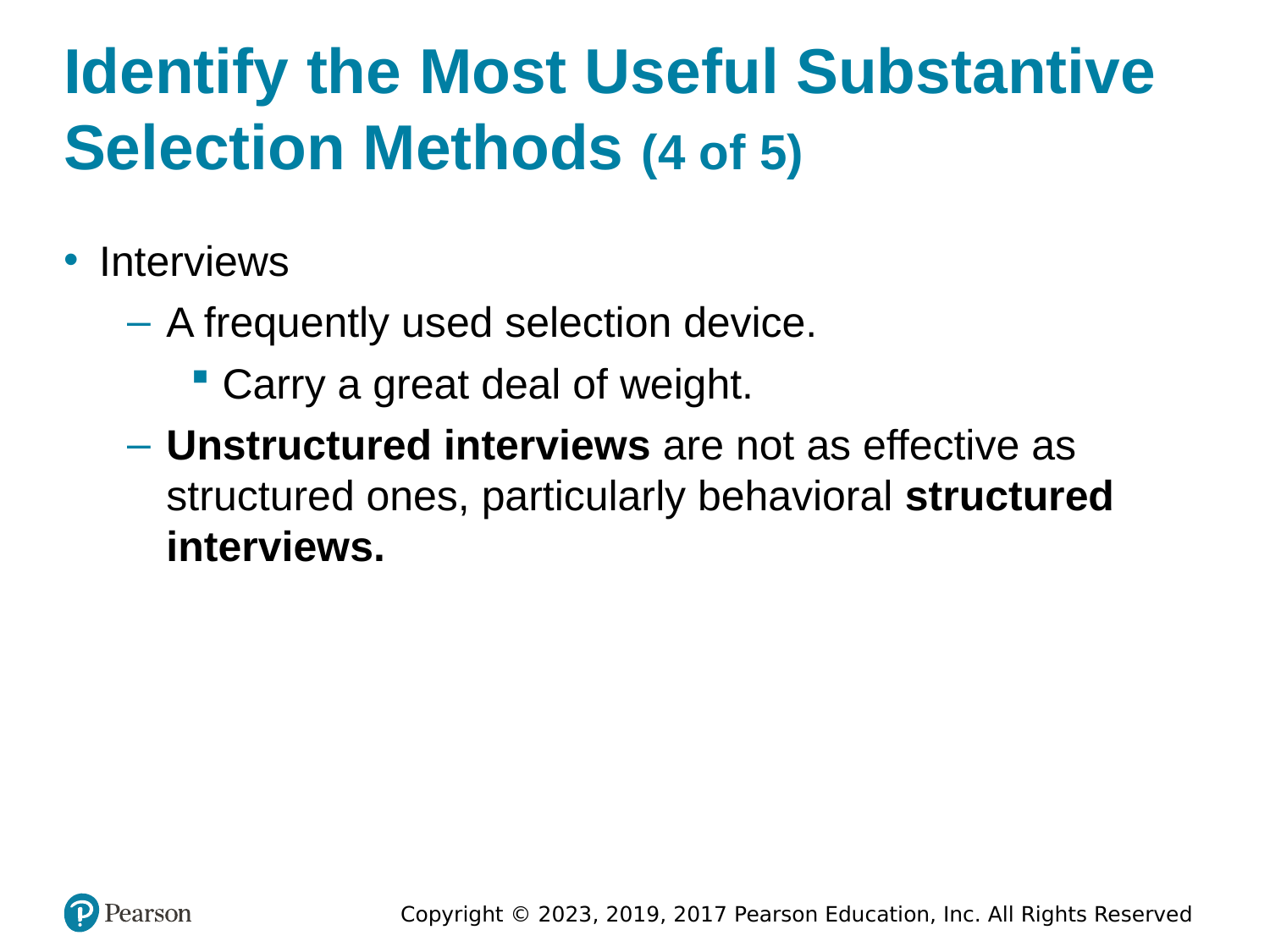

# Identify the Most Useful Substantive Selection Methods (4 of 5)
Interviews
A frequently used selection device.
Carry a great deal of weight.
Unstructured interviews are not as effective as structured ones, particularly behavioral structured interviews.